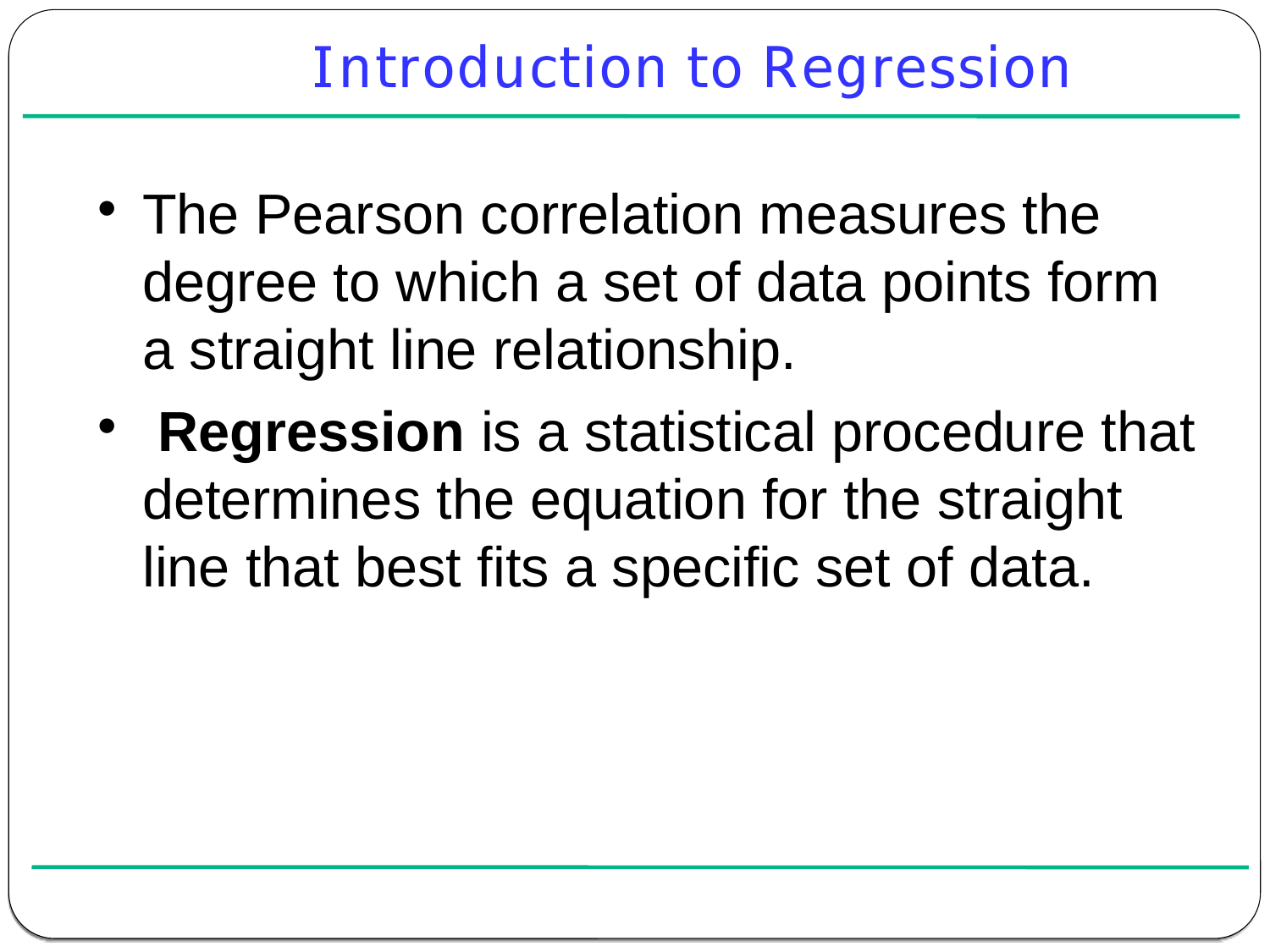

Introduction to Regression

The Pearson correlation measures the degree to which a set of data points form a straight line relationship.
 Regression is a statistical procedure that determines the equation for the straight line that best fits a specific set of data.
65